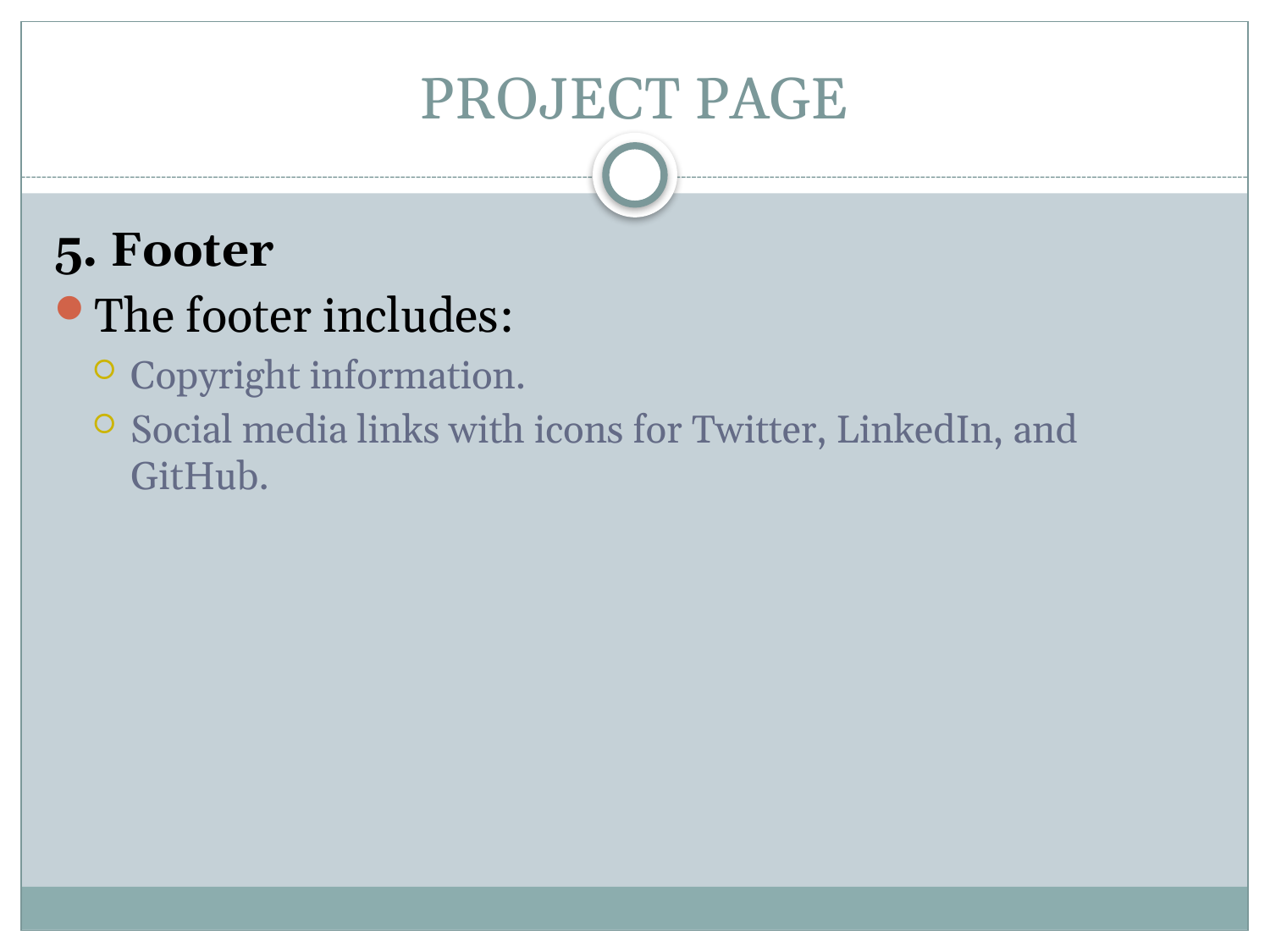

# PROJECT PAGE
5. Footer
The footer includes:
Copyright information.
Social media links with icons for Twitter, LinkedIn, and GitHub.